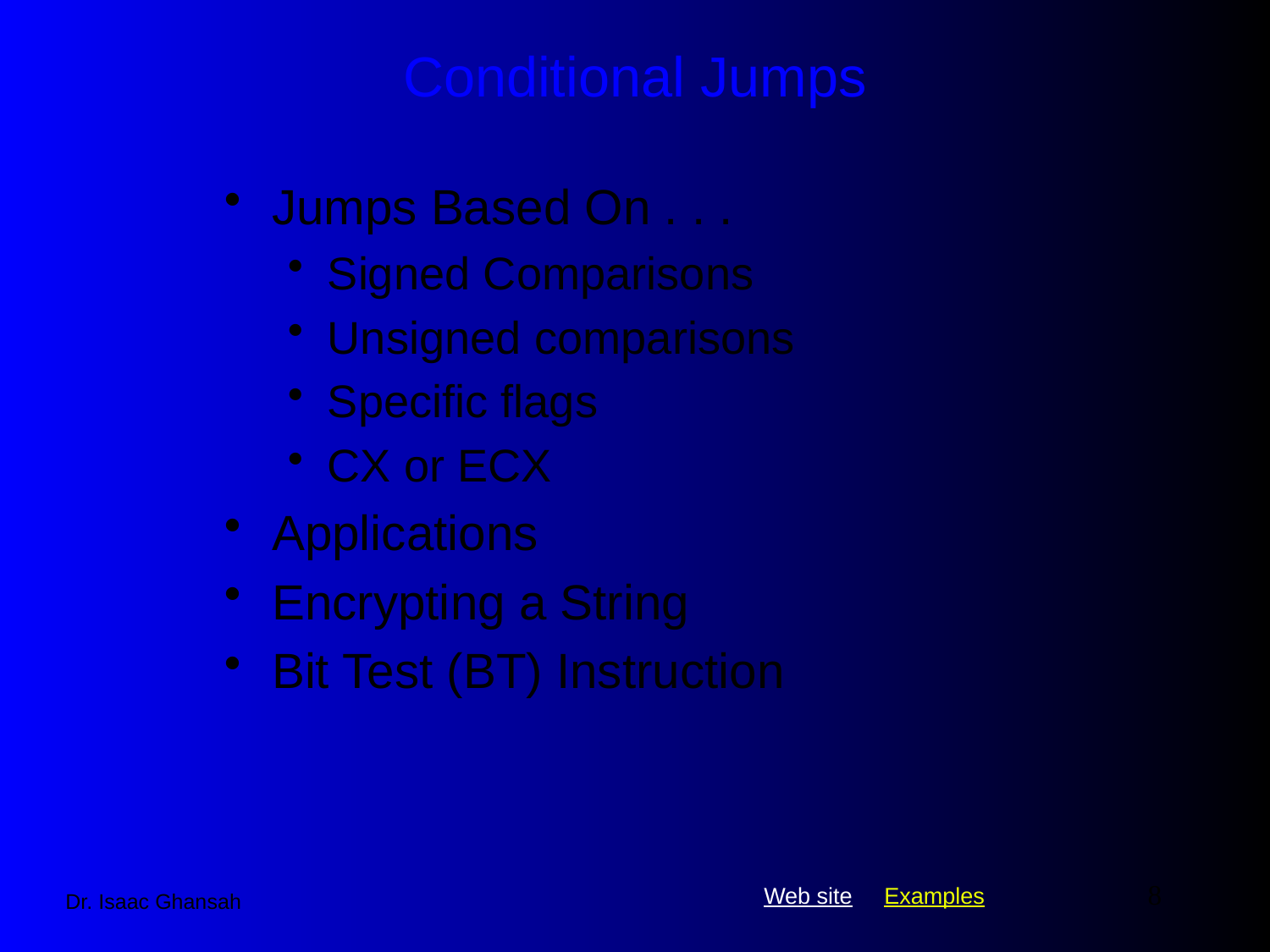

# Conditional Jumps
Jumps Based On . . .
Signed Comparisons
Unsigned comparisons
Specific flags
CX or ECX
Applications
Encrypting a String
Bit Test (BT) Instruction
8
Dr. Isaac Ghansah